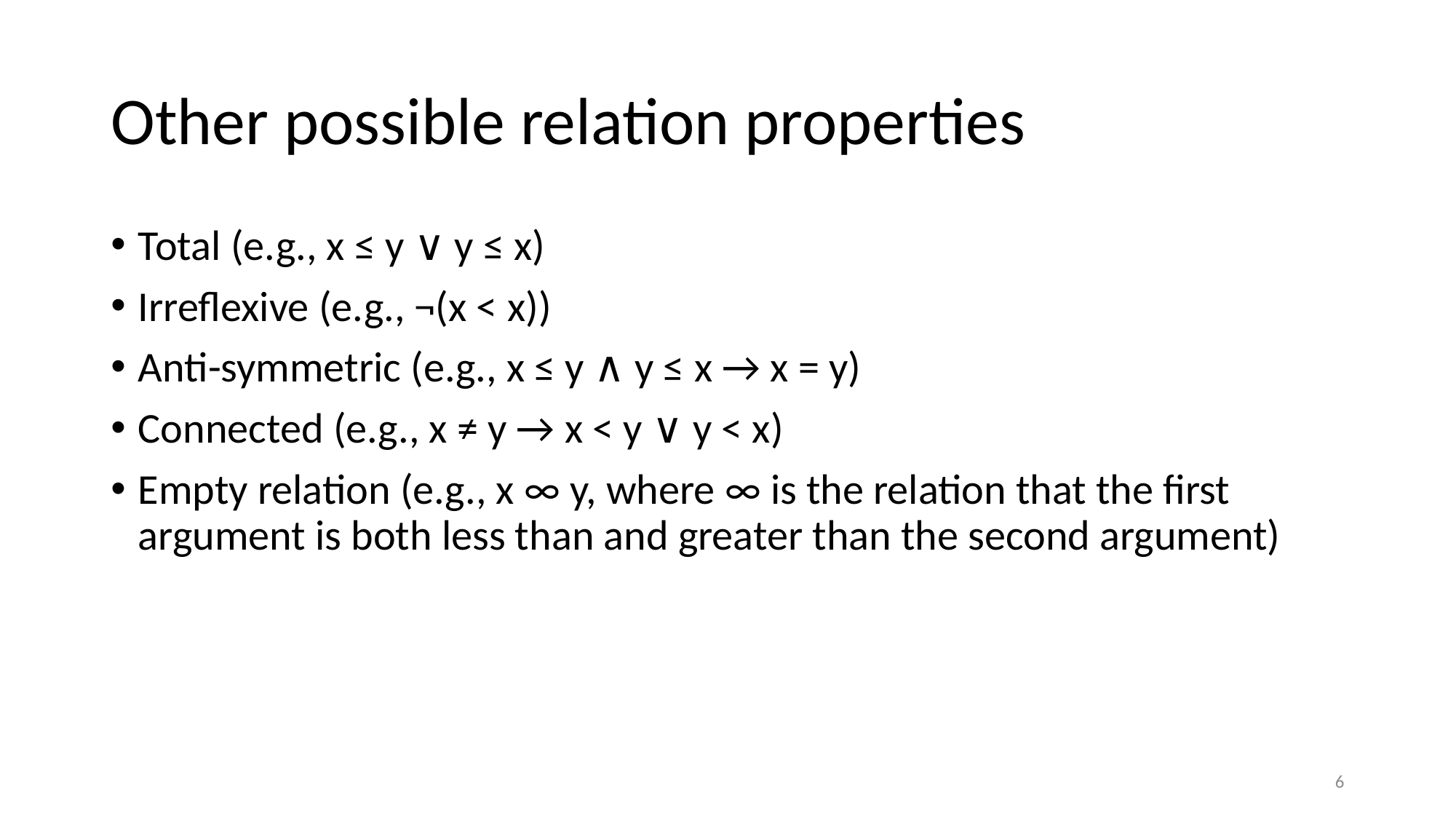

# Other possible relation properties
Total (e.g., x ≤ y ∨ y ≤ x)
Irreflexive (e.g., ¬(x < x))
Anti-symmetric (e.g., x ≤ y ∧ y ≤ x → x = y)
Connected (e.g., x ≠ y → x < y ∨ y < x)
Empty relation (e.g., x ∞ y, where ∞ is the relation that the first argument is both less than and greater than the second argument)
6